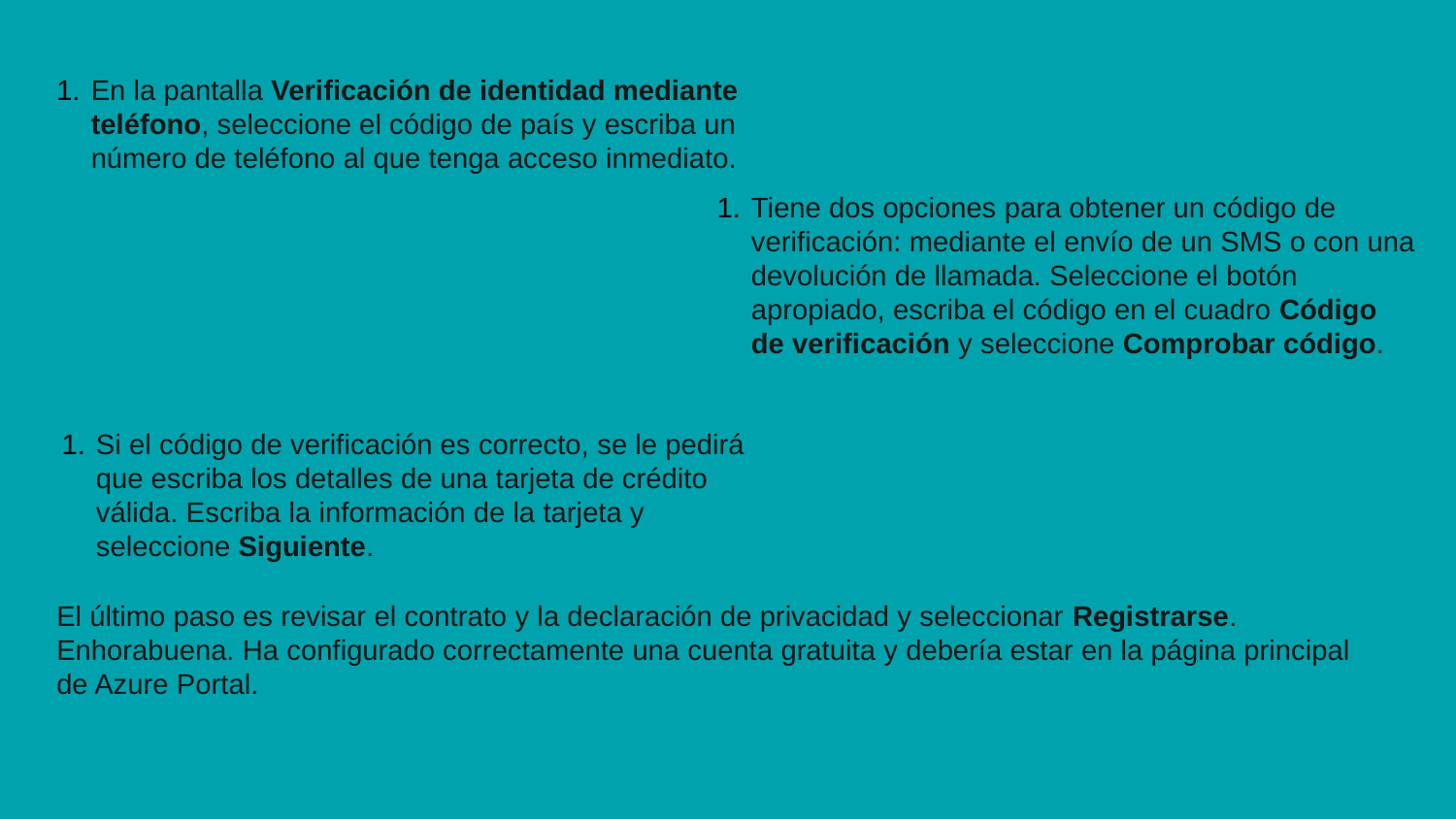

En la pantalla Verificación de identidad mediante teléfono, seleccione el código de país y escriba un número de teléfono al que tenga acceso inmediato.
Tiene dos opciones para obtener un código de verificación: mediante el envío de un SMS o con una devolución de llamada. Seleccione el botón apropiado, escriba el código en el cuadro Código de verificación y seleccione Comprobar código.
Si el código de verificación es correcto, se le pedirá que escriba los detalles de una tarjeta de crédito válida. Escriba la información de la tarjeta y seleccione Siguiente.

El último paso es revisar el contrato y la declaración de privacidad y seleccionar Registrarse.
Enhorabuena. Ha configurado correctamente una cuenta gratuita y debería estar en la página principal de Azure Portal.